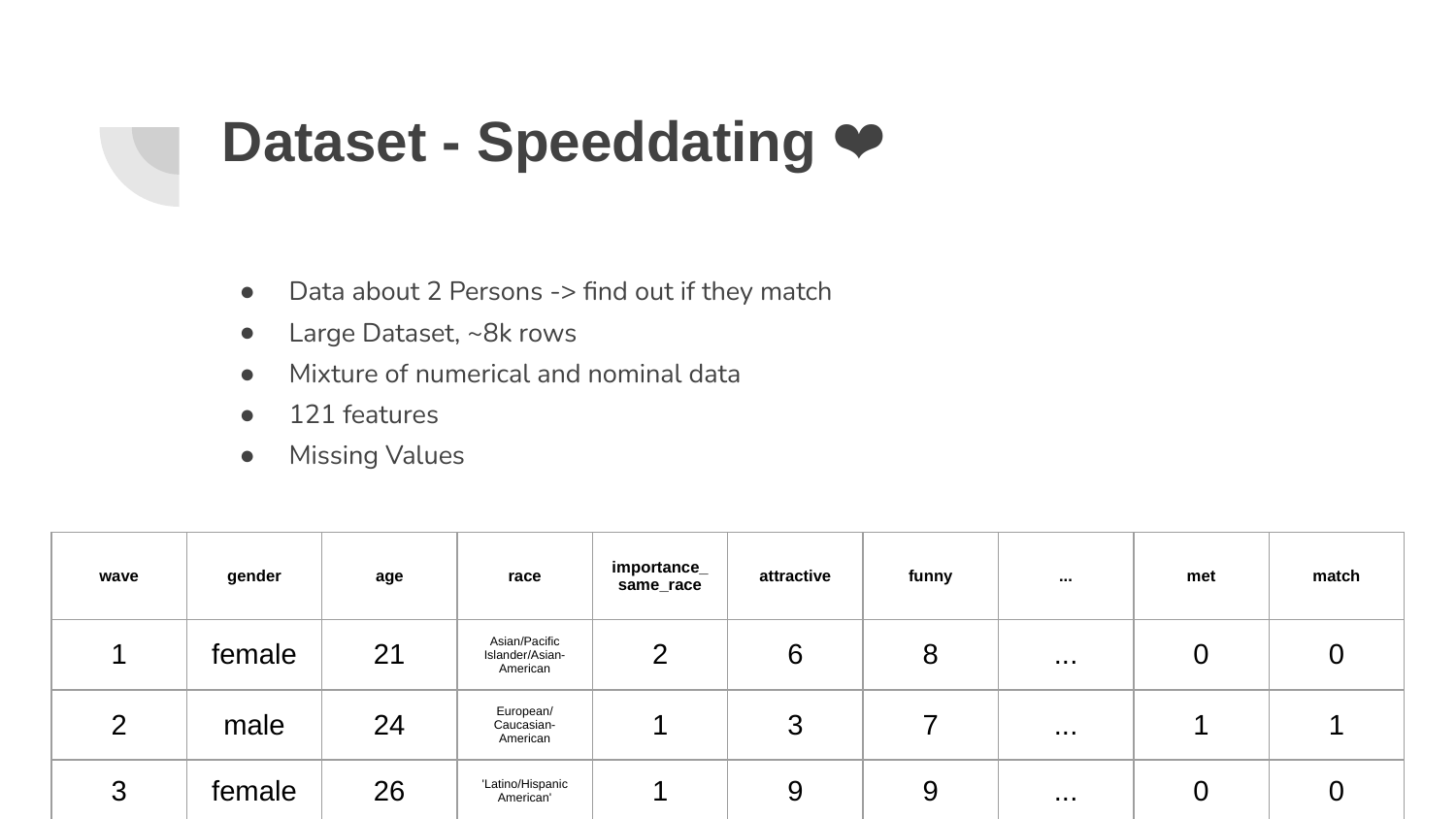

# Dataset - Speeddating ❤️
Data about 2 Persons -> find out if they match
Large Dataset, ~8k rows
Mixture of numerical and nominal data
121 features
Missing Values

| wave | gender | age | race | importance\_ same\_race | attractive | funny | ... | met | match |
| --- | --- | --- | --- | --- | --- | --- | --- | --- | --- |
| 1 | female | 21 | Asian/Pacific Islander/Asian-American | 2 | 6 | 8 | ... | 0 | 0 |
| 2 | male | 24 | European/Caucasian-American | 1 | 3 | 7 | ... | 1 | 1 |
| 3 | female | 26 | 'Latino/Hispanic American' | 1 | 9 | 9 | ... | 0 | 0 |